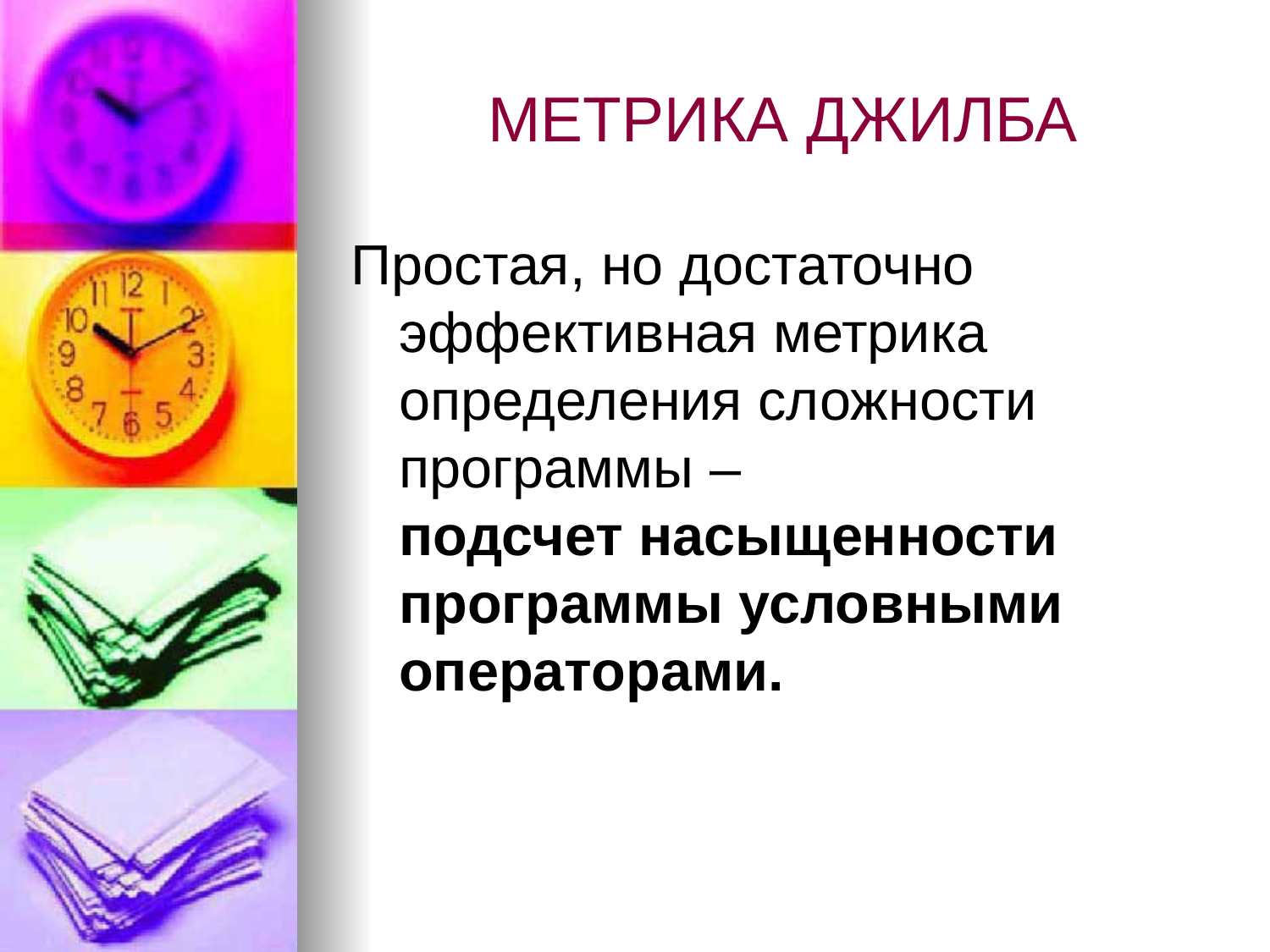

# МЕТРИКА ДЖИЛБА
Простая, но достаточно эффективная метрика определения сложности программы –
подсчет насыщенности программы условными операторами.
192